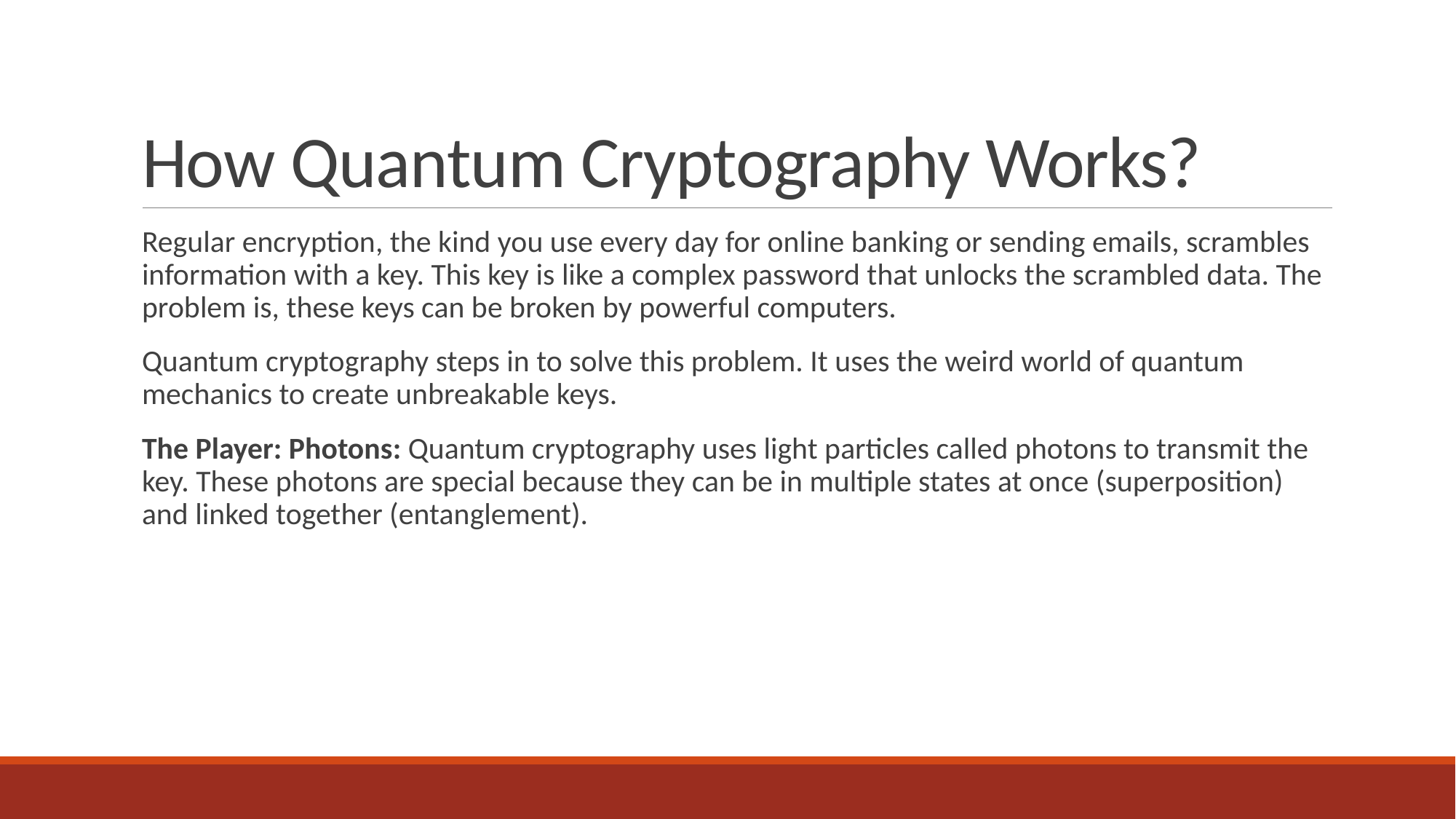

# How Quantum Cryptography Works?
Regular encryption, the kind you use every day for online banking or sending emails, scrambles information with a key. This key is like a complex password that unlocks the scrambled data. The problem is, these keys can be broken by powerful computers.
Quantum cryptography steps in to solve this problem. It uses the weird world of quantum mechanics to create unbreakable keys.
The Player: Photons: Quantum cryptography uses light particles called photons to transmit the key. These photons are special because they can be in multiple states at once (superposition) and linked together (entanglement).